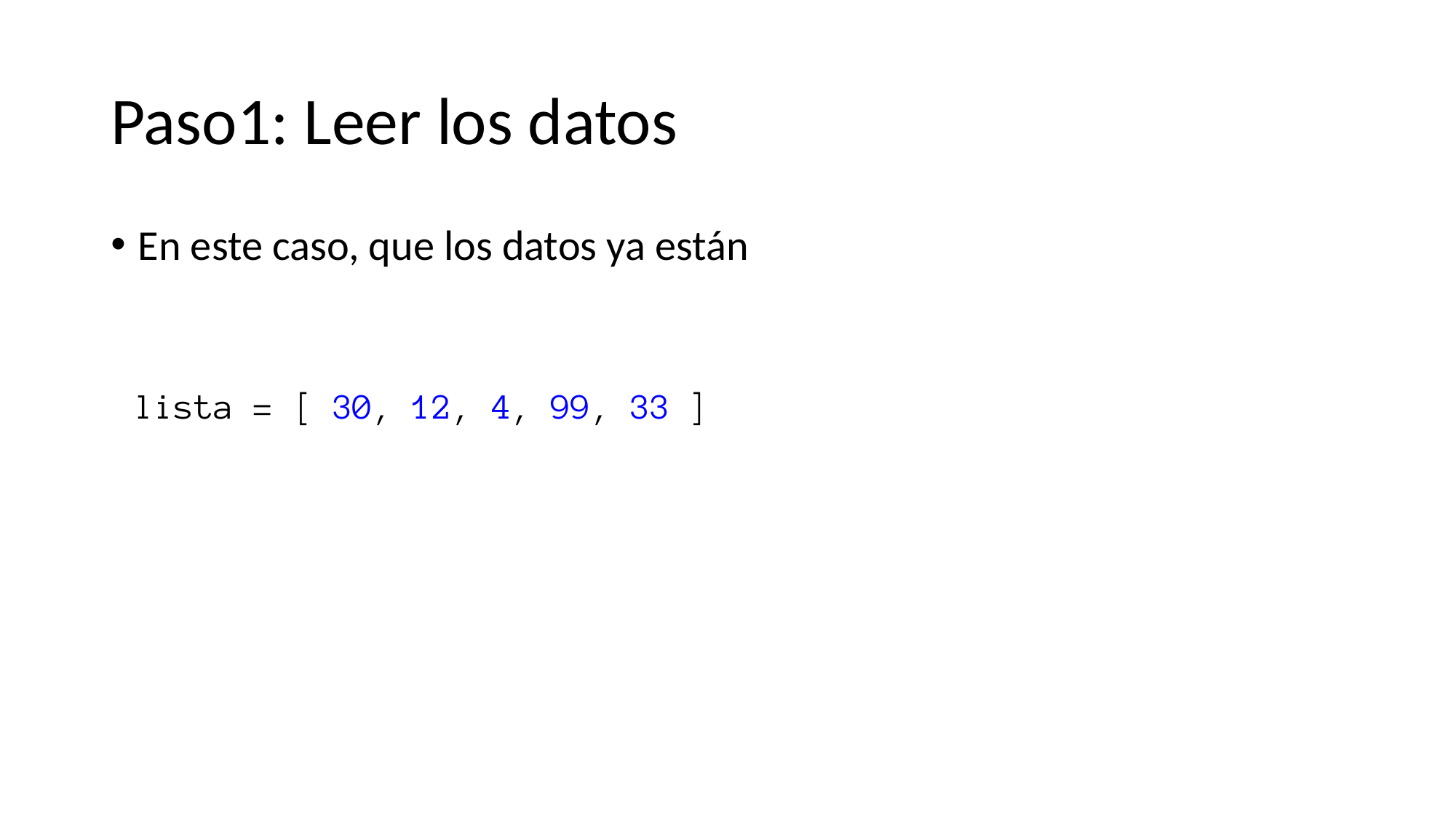

# Paso1: Leer los datos
En este caso, que los datos ya están
lista = [ 30, 12, 4, 99, 33 ]